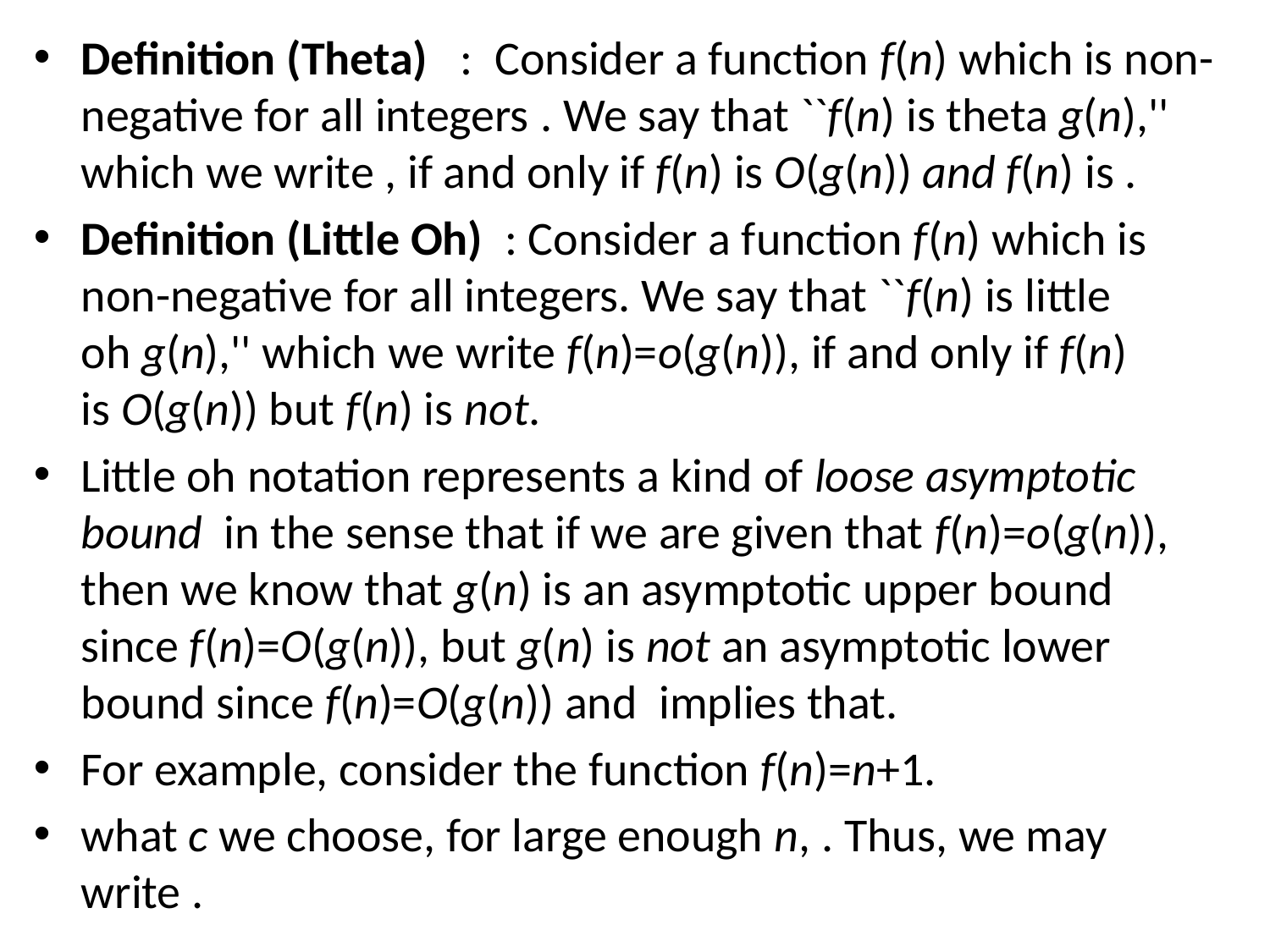

Definition (Theta)   :  Consider a function f(n) which is non-negative for all integers . We say that ``f(n) is theta g(n),'' which we write , if and only if f(n) is O(g(n)) and f(n) is .
Definition (Little Oh)  : Consider a function f(n) which is non-negative for all integers. We say that ``f(n) is little oh g(n),'' which we write f(n)=o(g(n)), if and only if f(n) is O(g(n)) but f(n) is not.
Little oh notation represents a kind of loose asymptotic bound  in the sense that if we are given that f(n)=o(g(n)), then we know that g(n) is an asymptotic upper bound since f(n)=O(g(n)), but g(n) is not an asymptotic lower bound since f(n)=O(g(n)) and  implies that.
For example, consider the function f(n)=n+1.
what c we choose, for large enough n, . Thus, we may write .